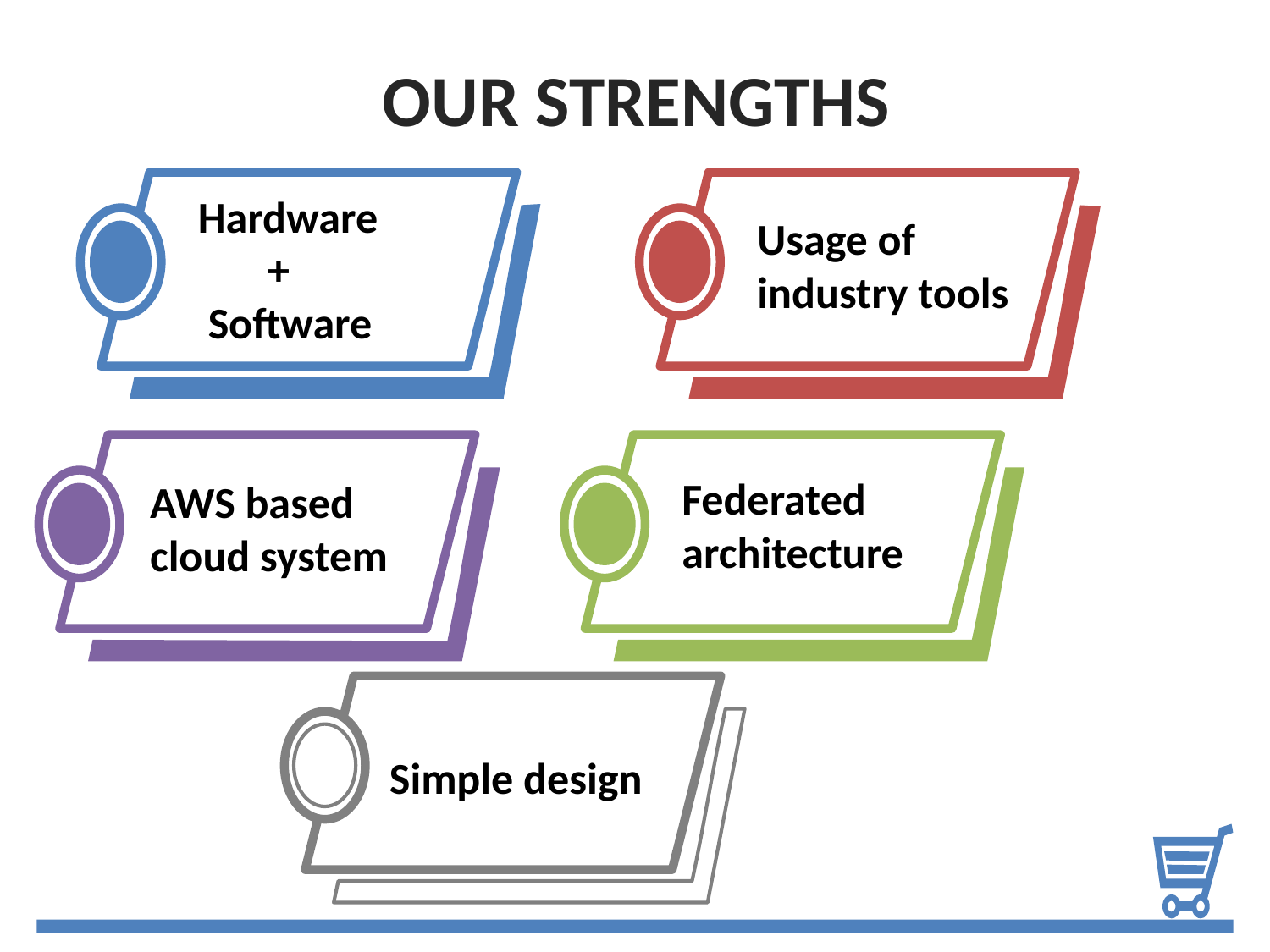

OUR STRENGTHS

Hardware
       +
 Software
Usage of industry tools

Federated architecture
AWS based cloud system

Simple design